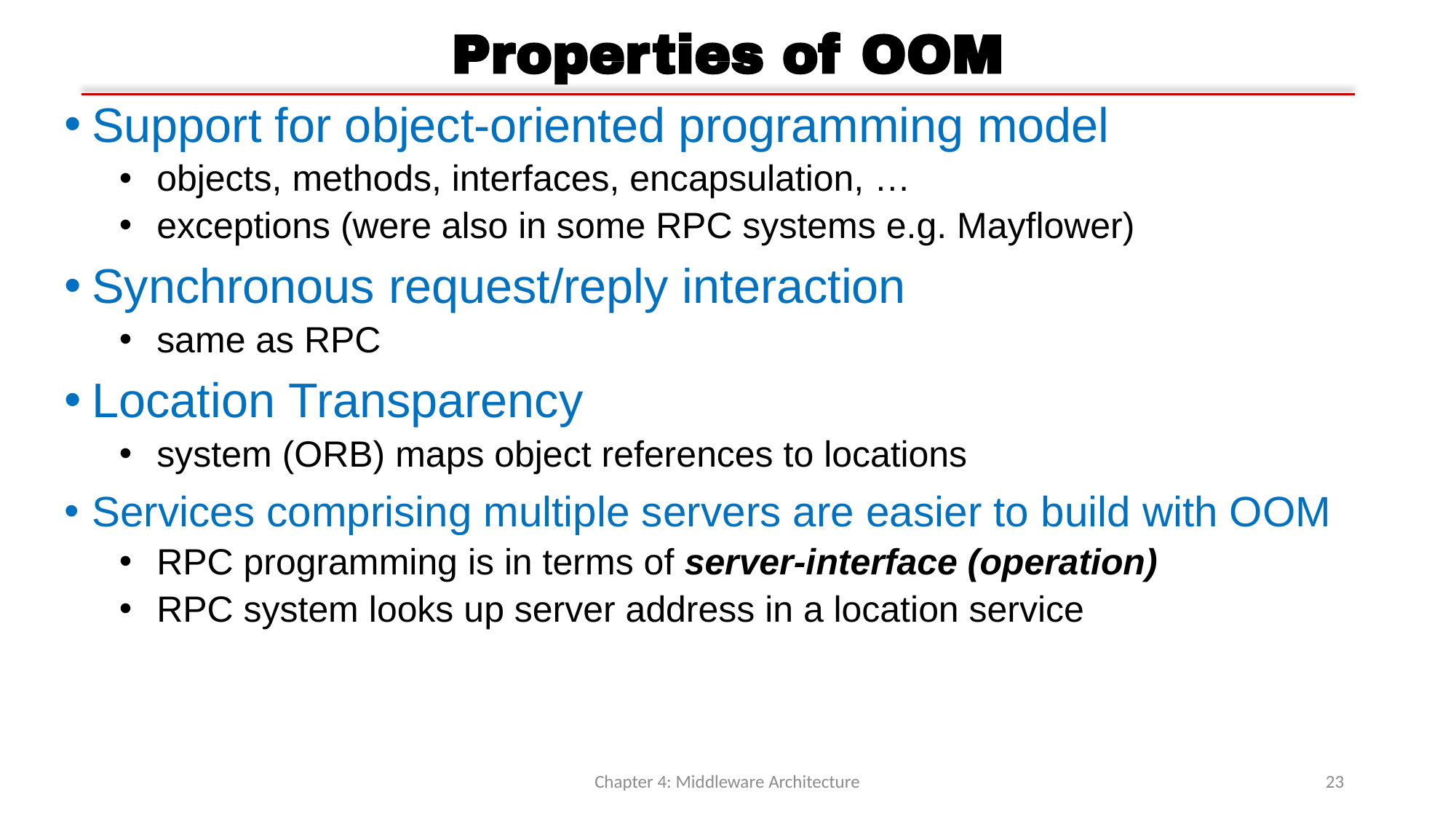

# Properties of OOM
Support for object-oriented programming model
 objects, methods, interfaces, encapsulation, …
 exceptions (were also in some RPC systems e.g. Mayflower)
Synchronous request/reply interaction
 same as RPC
Location Transparency
 system (ORB) maps object references to locations
Services comprising multiple servers are easier to build with OOM
 RPC programming is in terms of server-interface (operation)
 RPC system looks up server address in a location service
Chapter 4: Middleware Architecture
23